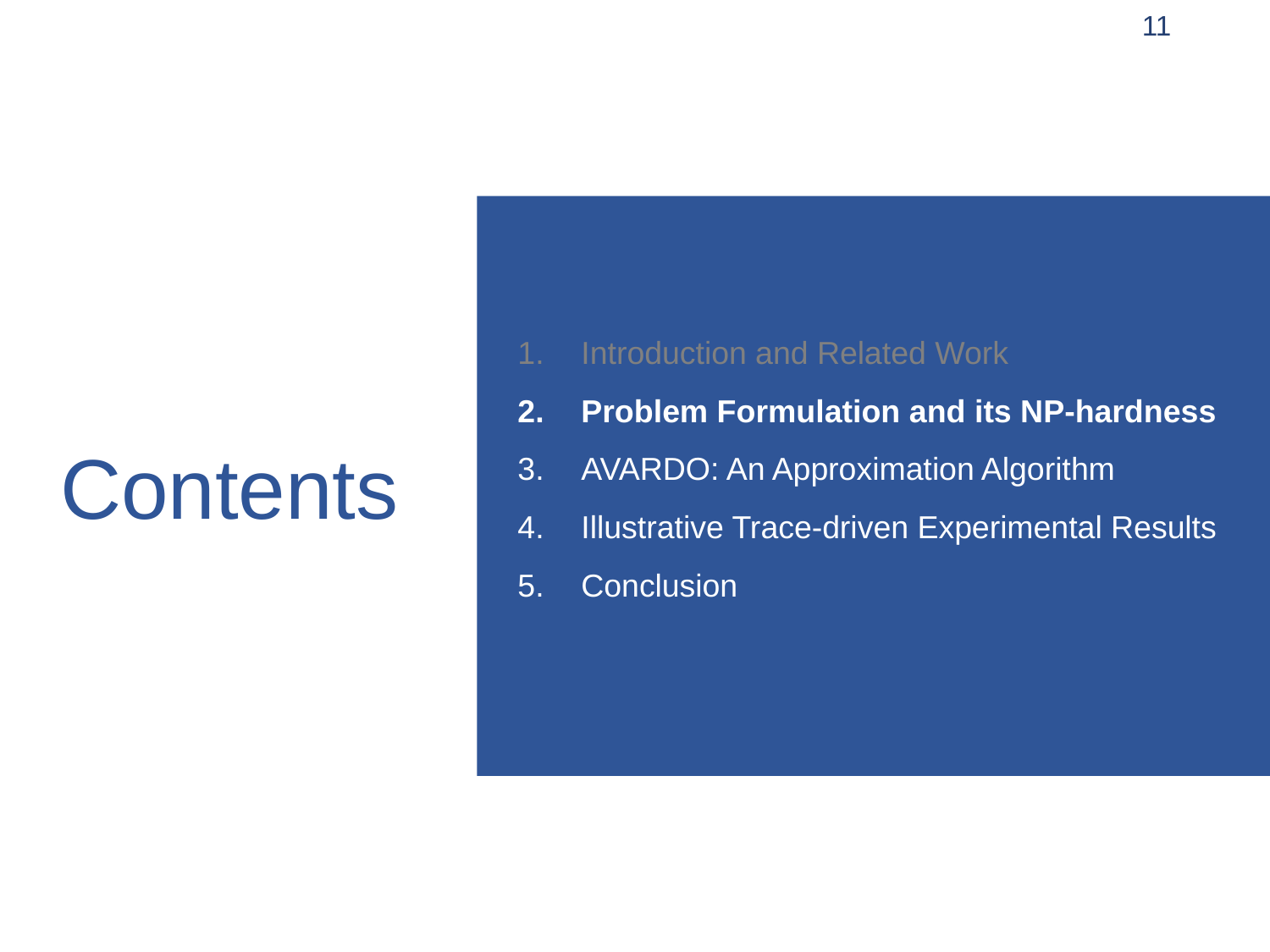

11
Introduction and Related Work
Problem Formulation and its NP-hardness
AVARDO: An Approximation Algorithm
Illustrative Trace-driven Experimental Results
Conclusion
# Contents